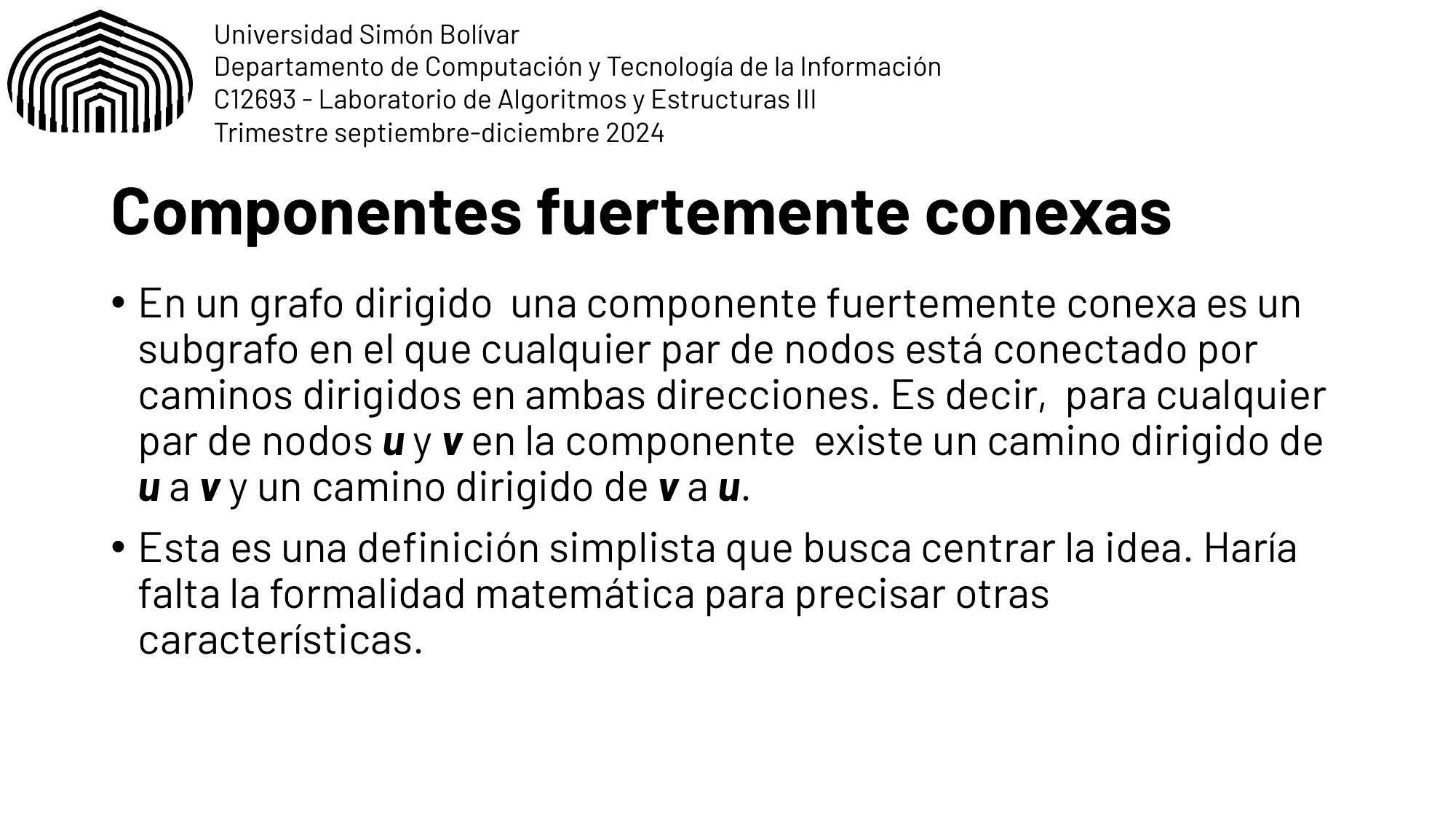

# Componentes fuertemente conexas
En un grafo dirigido  una componente fuertemente conexa es un subgrafo en el que cualquier par de nodos está conectado por caminos dirigidos en ambas direcciones. Es decir,  para cualquier par de nodos u y v en la componente  existe un camino dirigido de u a v y un camino dirigido de v a u.
Esta es una definición simplista que busca centrar la idea. Haría falta la formalidad matemática para precisar otras características.